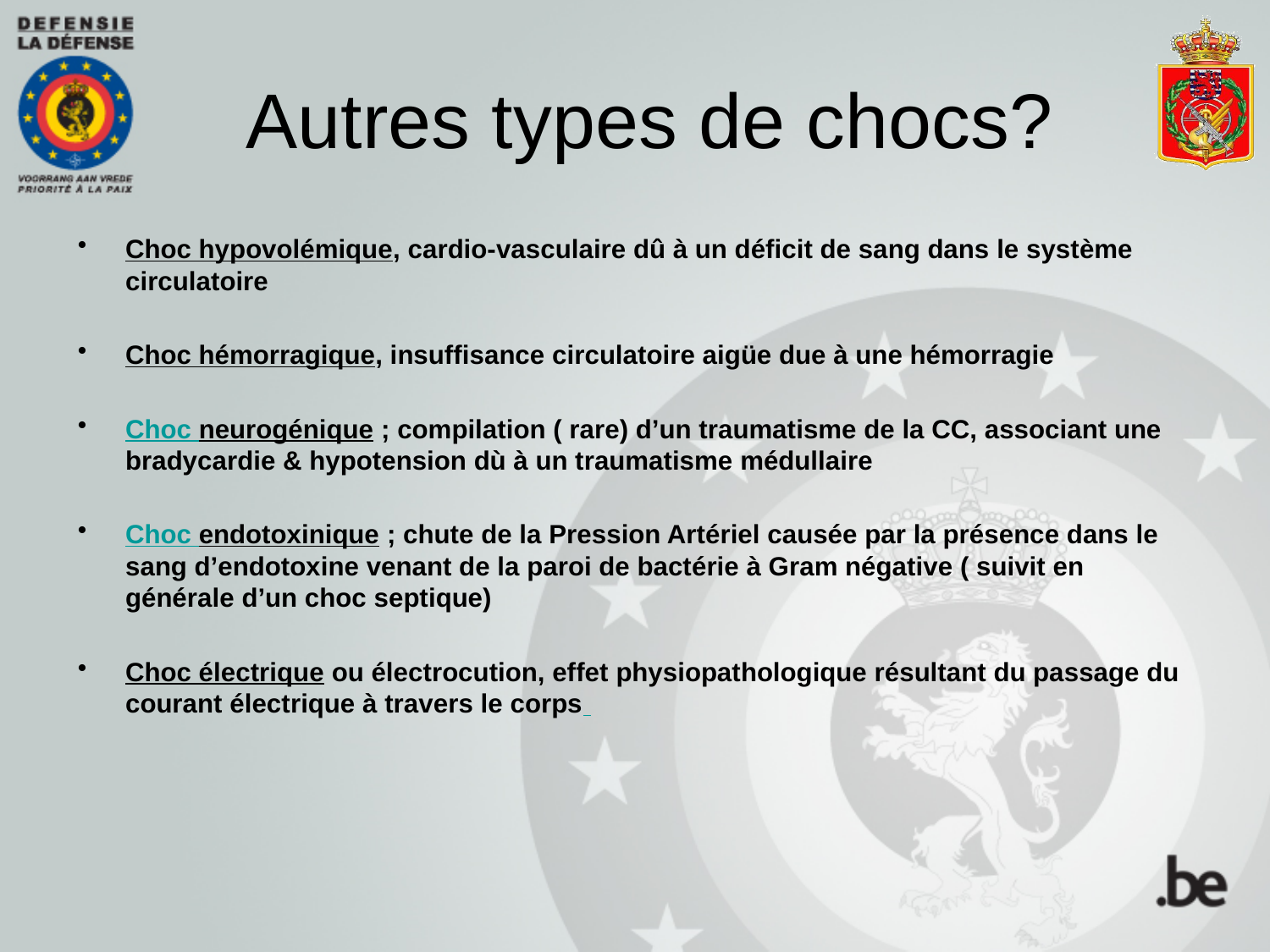

# Autres types de chocs?
Choc hypovolémique, cardio-vasculaire dû à un déficit de sang dans le système circulatoire

Choc hémorragique, insuffisance circulatoire aigüe due à une hémorragie

Choc neurogénique ; compilation ( rare) d’un traumatisme de la CC, associant une bradycardie & hypotension dù à un traumatisme médullaire

Choc endotoxinique ; chute de la Pression Artériel causée par la présence dans le sang d’endotoxine venant de la paroi de bactérie à Gram négative ( suivit en générale d’un choc septique)

Choc électrique ou électrocution, effet physiopathologique résultant du passage du courant électrique à travers le corps